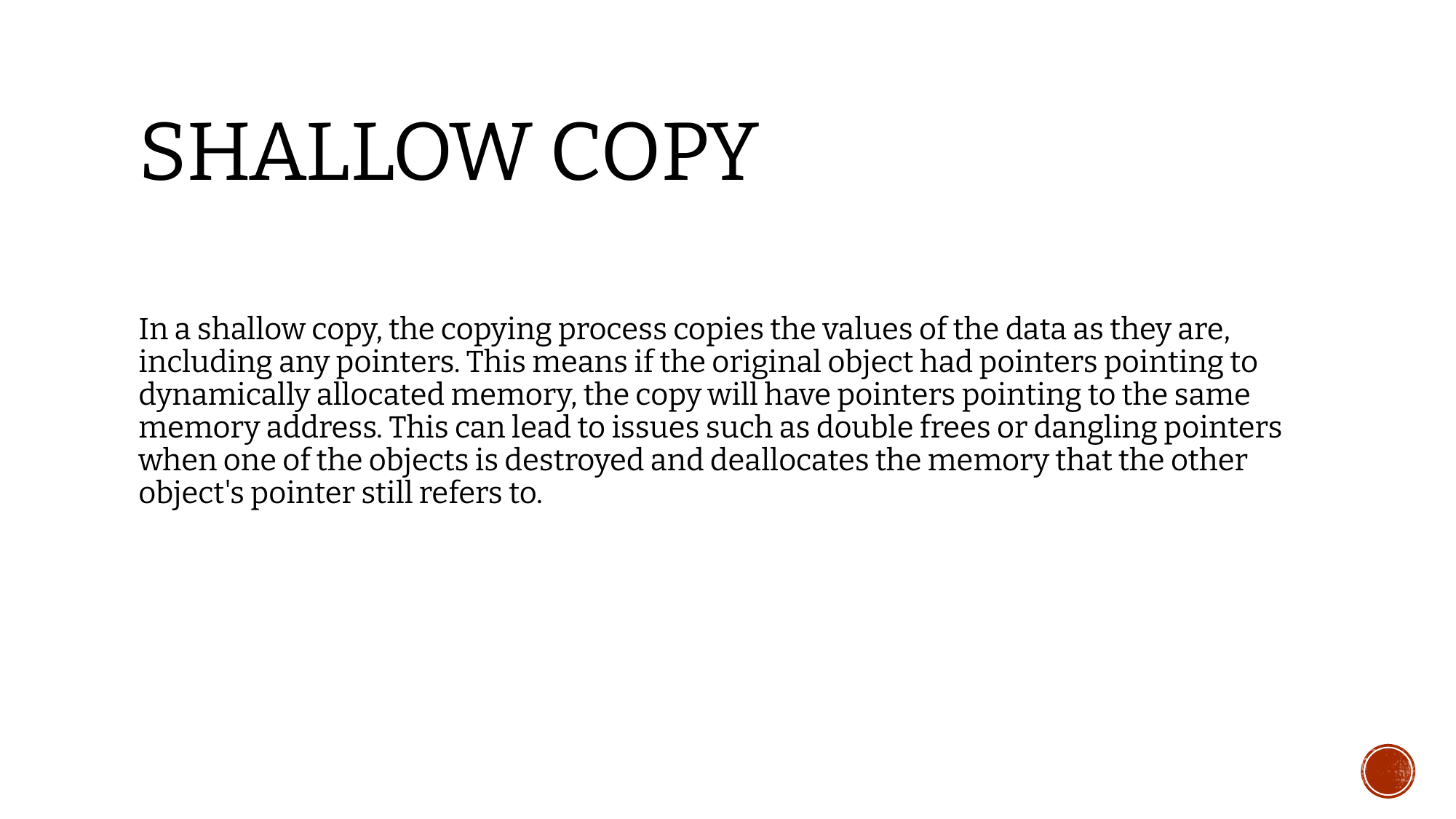

# Shallow COpy

In a shallow copy, the copying process copies the values of the data as they are, including any pointers. This means if the original object had pointers pointing to dynamically allocated memory, the copy will have pointers pointing to the same memory address. This can lead to issues such as double frees or dangling pointers when one of the objects is destroyed and deallocates the memory that the other object's pointer still refers to.